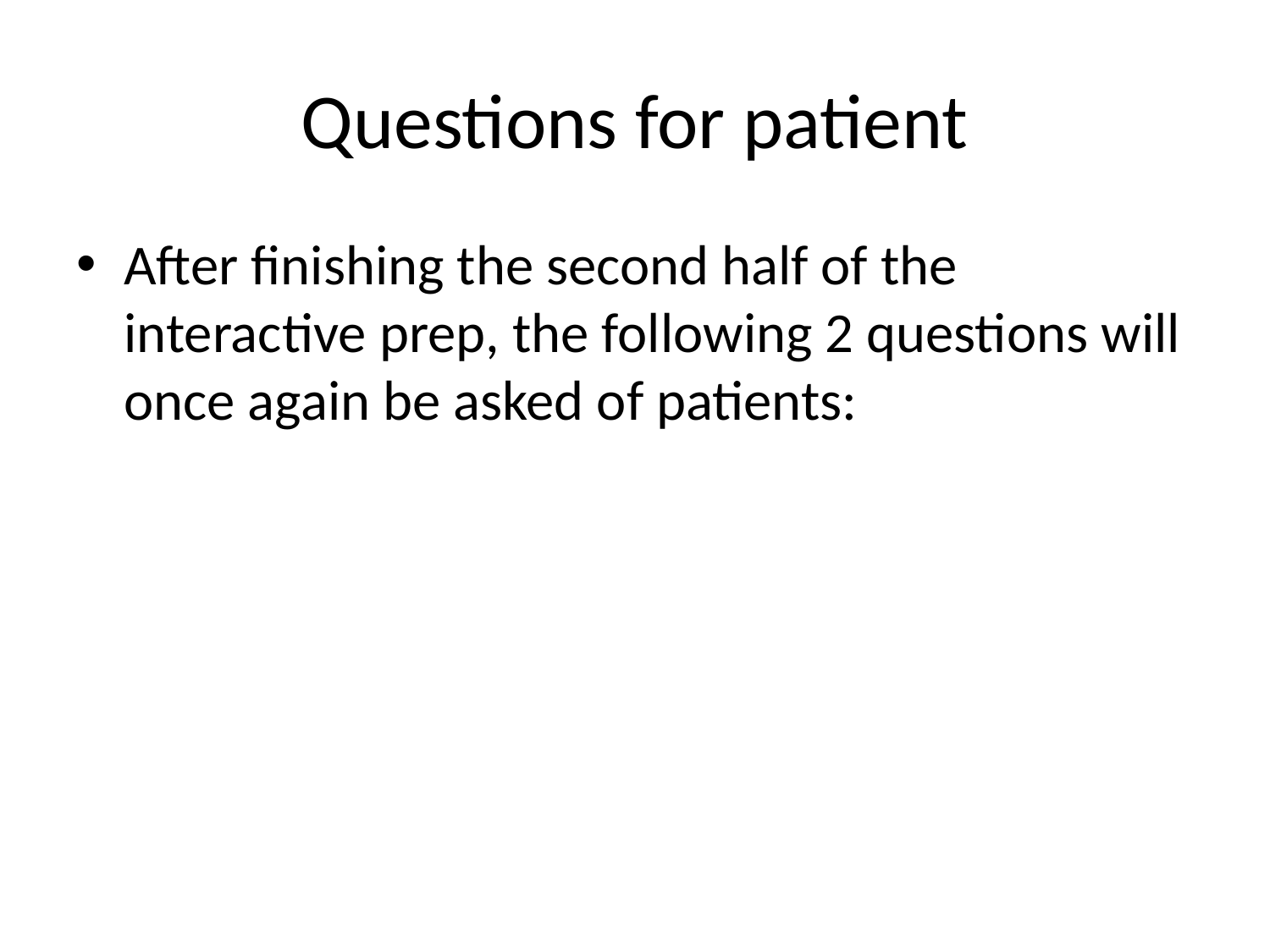

# Questions for patient
After finishing the second half of the interactive prep, the following 2 questions will once again be asked of patients: